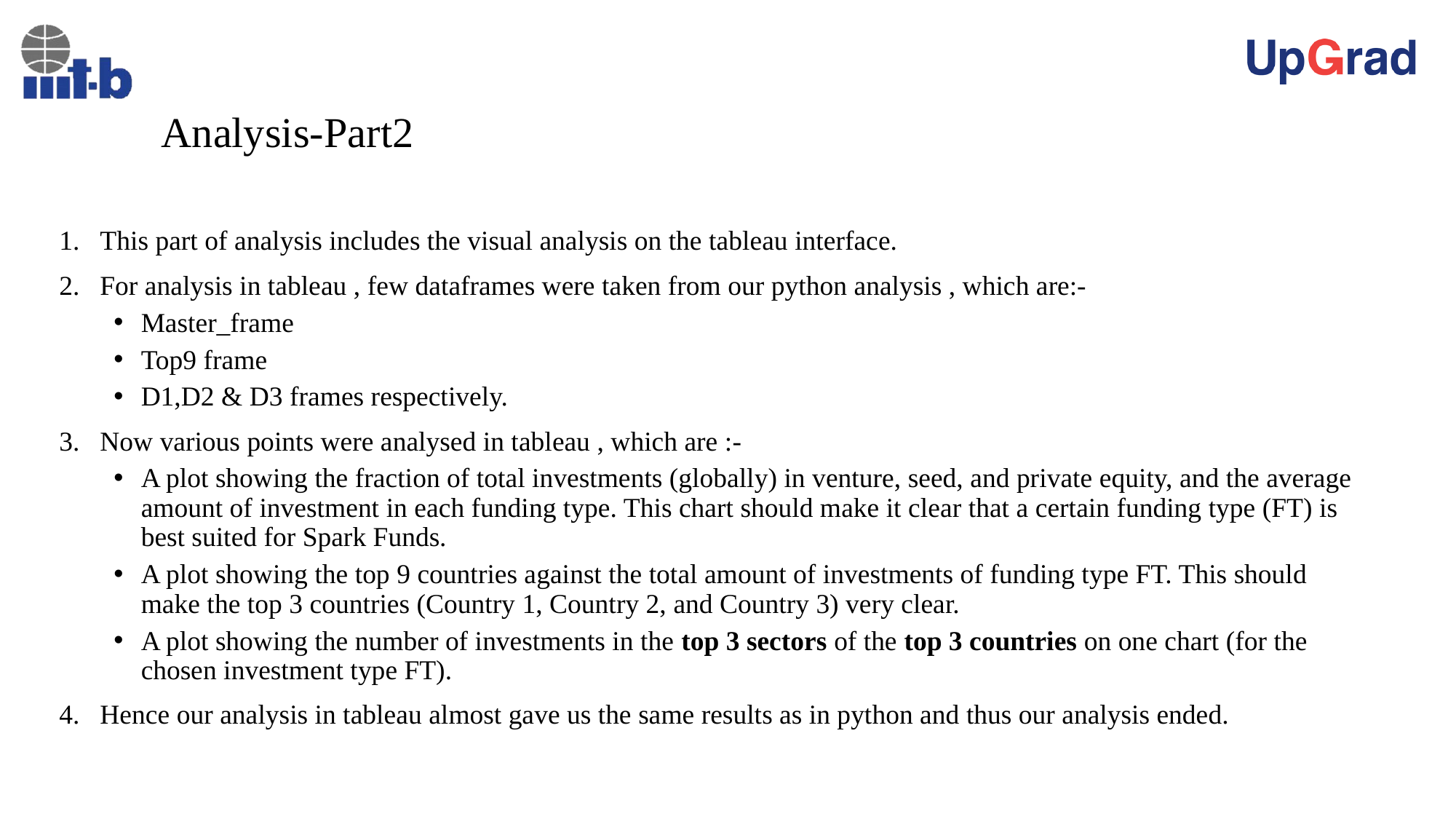

Analysis-Part2
This part of analysis includes the visual analysis on the tableau interface.
For analysis in tableau , few dataframes were taken from our python analysis , which are:-
Master_frame
Top9 frame
D1,D2 & D3 frames respectively.
Now various points were analysed in tableau , which are :-
A plot showing the fraction of total investments (globally) in venture, seed, and private equity, and the average amount of investment in each funding type. This chart should make it clear that a certain funding type (FT) is best suited for Spark Funds.
A plot showing the top 9 countries against the total amount of investments of funding type FT. This should make the top 3 countries (Country 1, Country 2, and Country 3) very clear.
A plot showing the number of investments in the top 3 sectors of the top 3 countries on one chart (for the chosen investment type FT).
Hence our analysis in tableau almost gave us the same results as in python and thus our analysis ended.